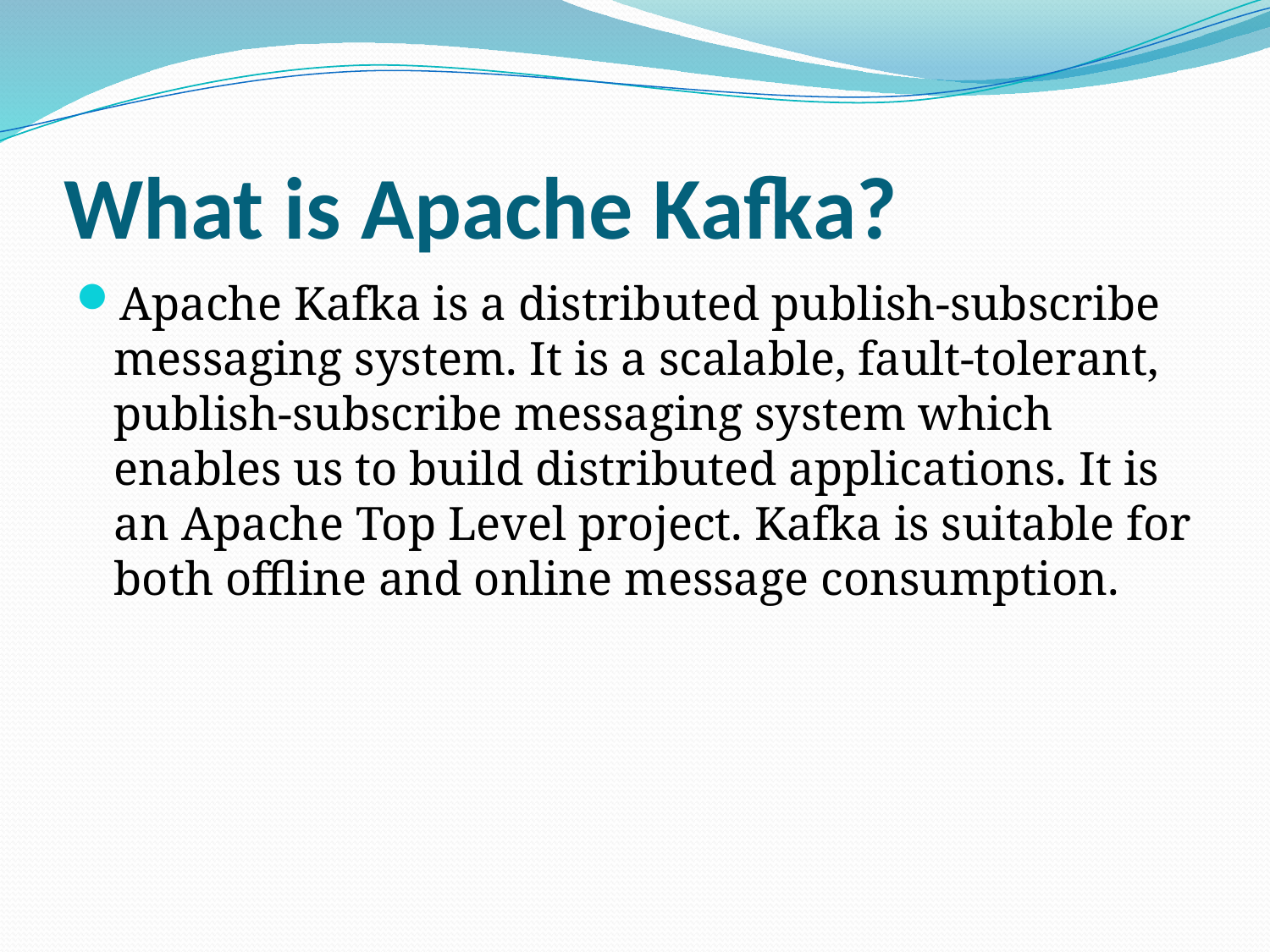

# What is Apache Kafka?
Apache Kafka is a distributed publish-subscribe messaging system. It is a scalable, fault-tolerant, publish-subscribe messaging system which enables us to build distributed applications. It is an Apache Top Level project. Kafka is suitable for both offline and online message consumption.